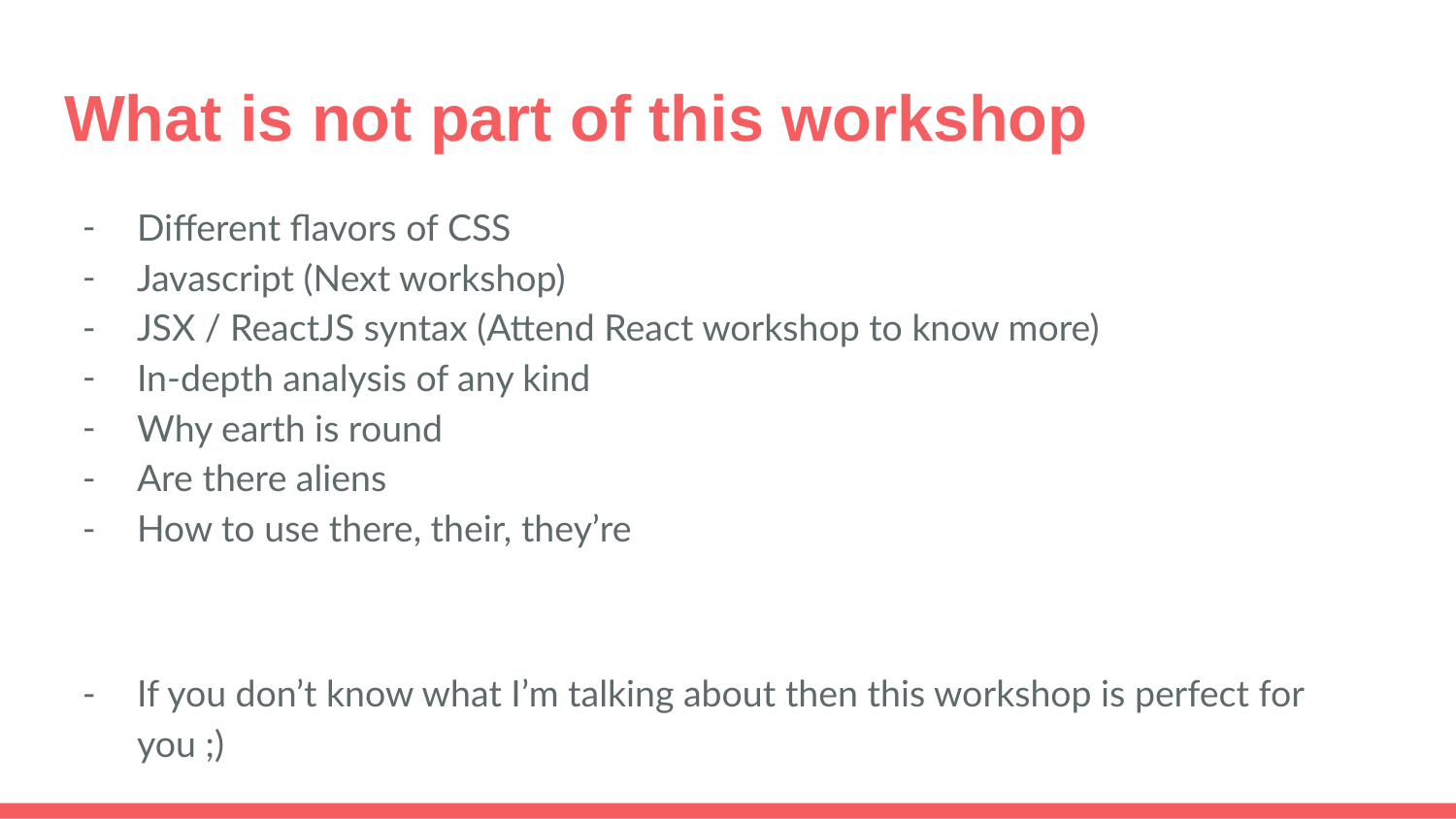

# What is not part of this workshop
Different flavors of CSS
Javascript (Next workshop)
JSX / ReactJS syntax (Attend React workshop to know more)
In-depth analysis of any kind
Why earth is round
Are there aliens
How to use there, their, they’re

If you don’t know what I’m talking about then this workshop is perfect for you ;)